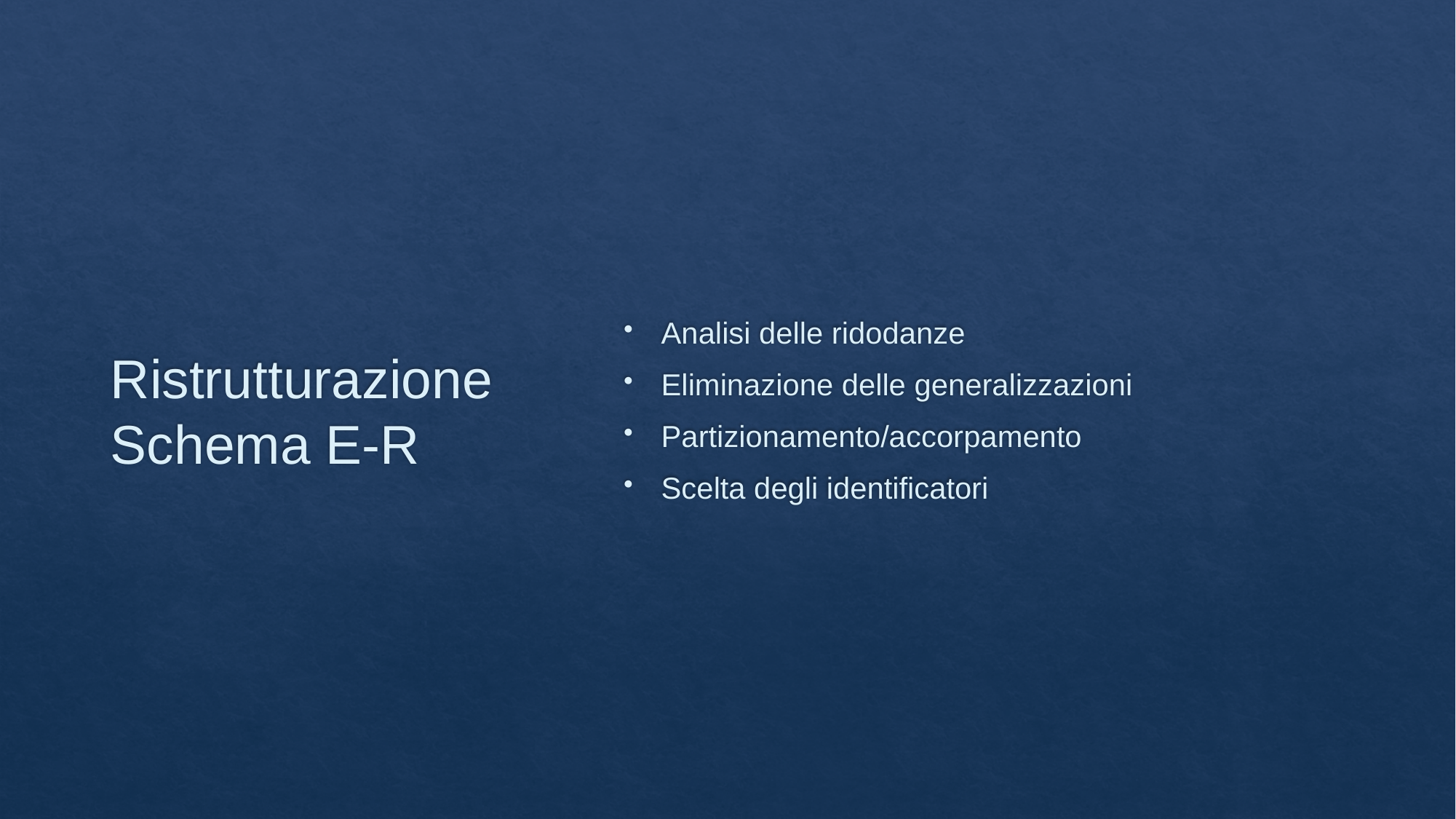

# Ristrutturazione Schema E-R
Analisi delle ridodanze
Eliminazione delle generalizzazioni
Partizionamento/accorpamento
Scelta degli identificatori